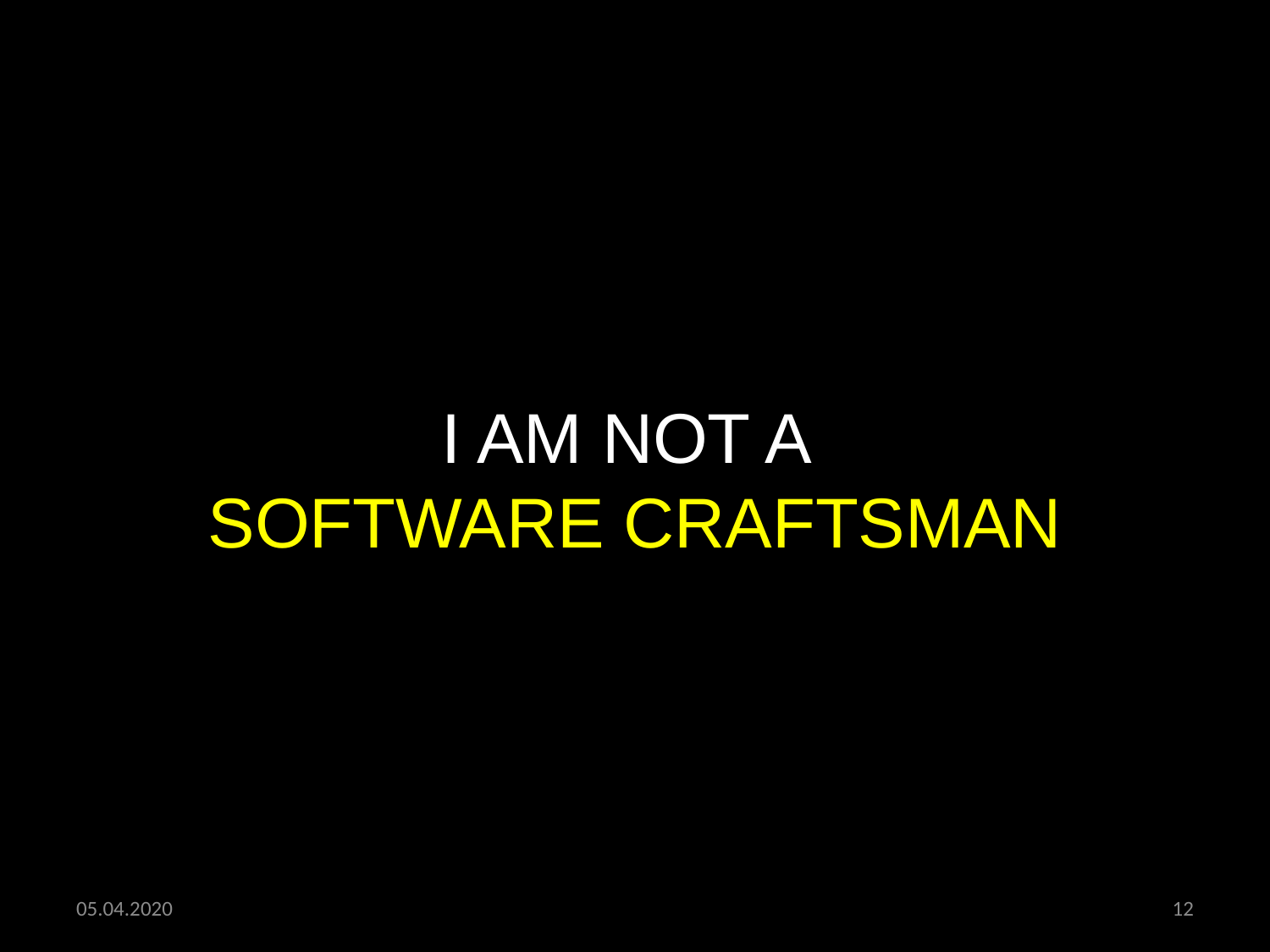

I AM NOT A
SOFTWARE CRAFTSMAN
05.04.2020
12